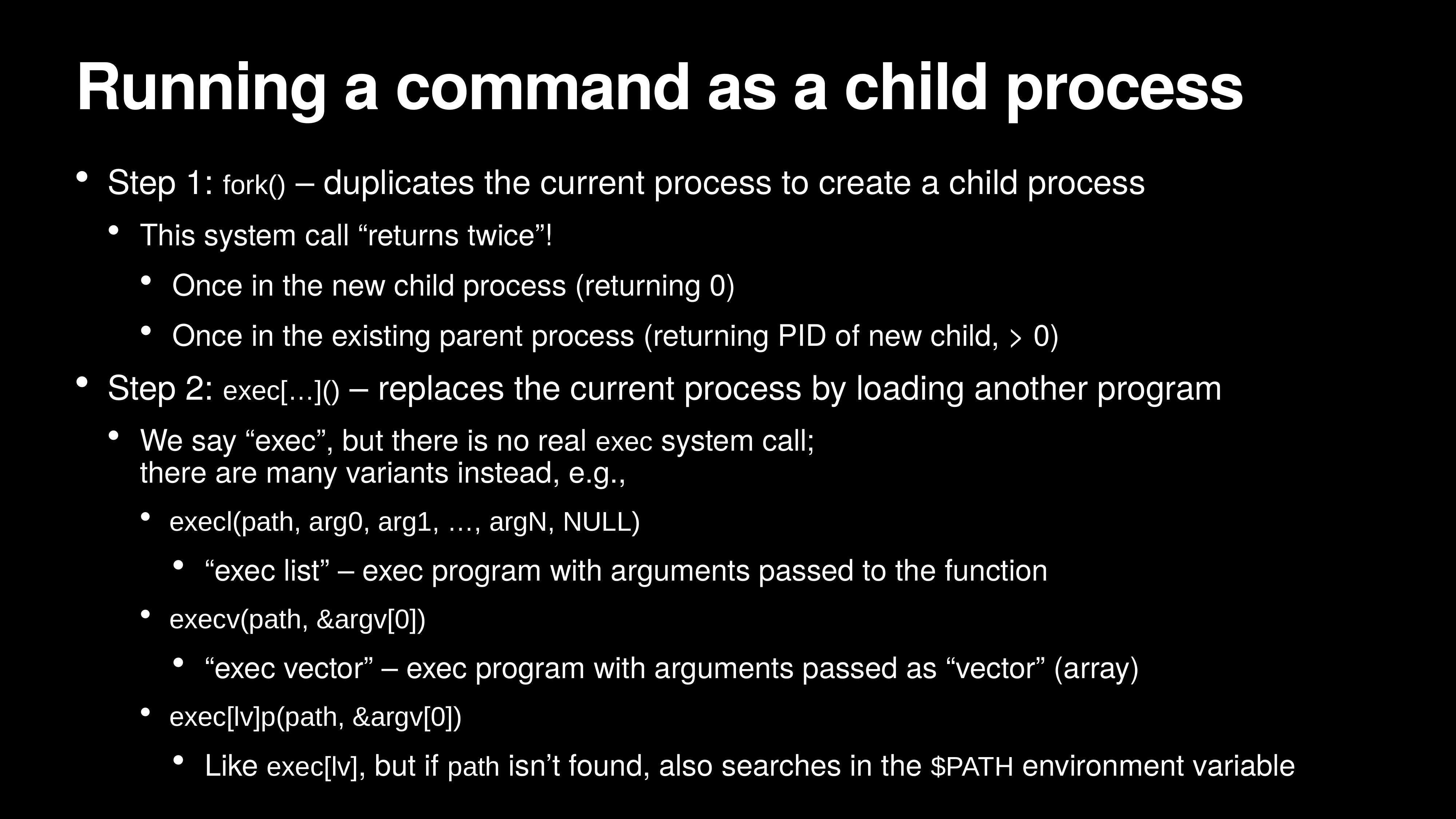

# Running a command as a child process
Step 1: fork() – duplicates the current process to create a child process
This system call “returns twice”!
Once in the new child process (returning 0)
Once in the existing parent process (returning PID of new child, > 0)
Step 2: exec[…]() – replaces the current process by loading another program
We say “exec”, but there is no real exec system call;
there are many variants instead, e.g.,
execl(path, arg0, arg1, …, argN, NULL)
“exec list” – exec program with arguments passed to the function
execv(path, &argv[0])
“exec vector” – exec program with arguments passed as “vector” (array)
exec[lv]p(path, &argv[0])
Like exec[lv], but if path isn’t found, also searches in the $PATH environment variable